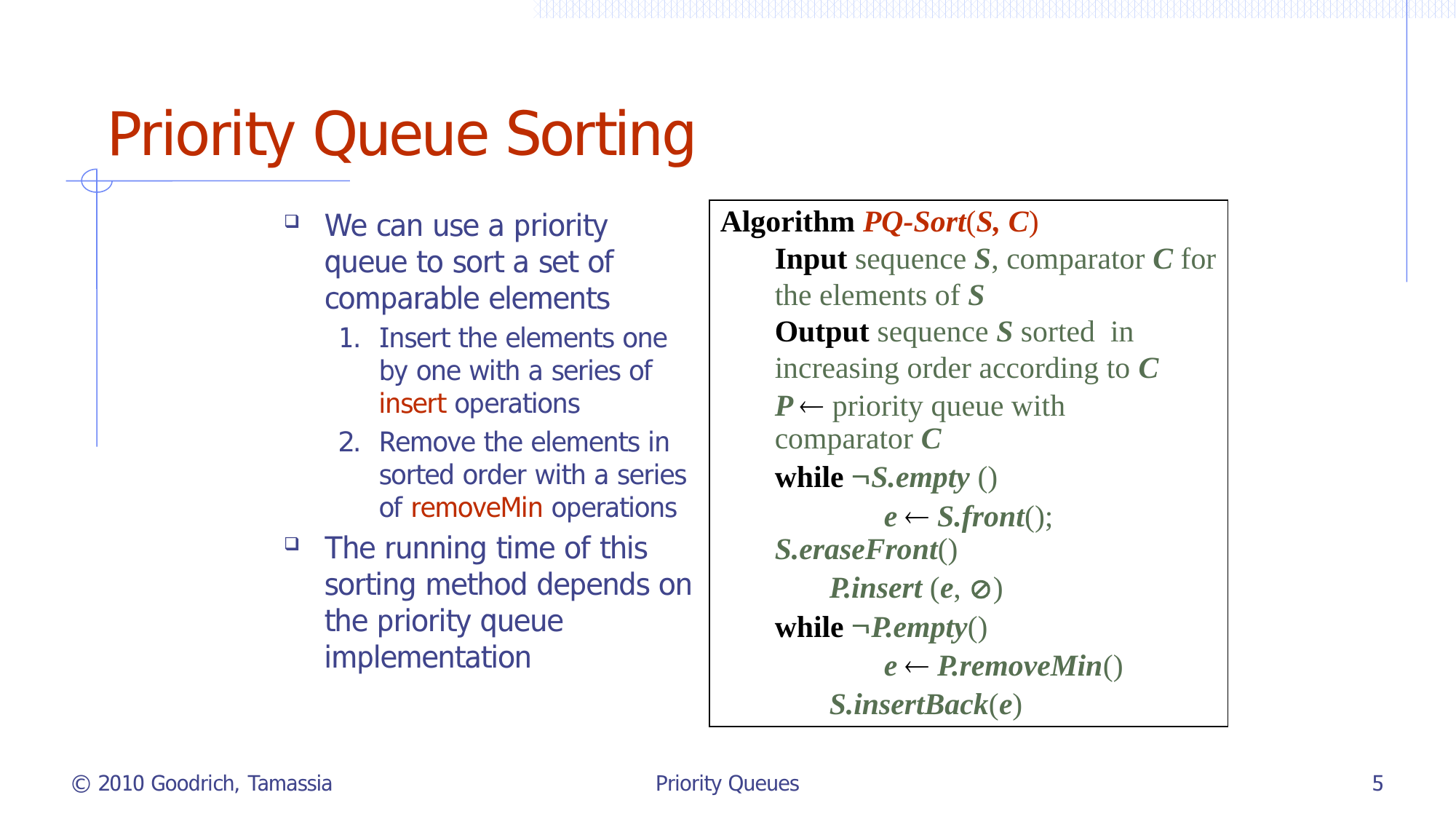

# Priority Queue Sorting
We can use a priority queue to sort a set of comparable elements
Insert the elements one by one with a series of insert operations
Remove the elements in sorted order with a series of removeMin operations
The running time of this sorting method depends on the priority queue implementation
Algorithm PQ-Sort(S, C)
Input sequence S, comparator C for the elements of S
Output sequence S sorted  in increasing order according to C
P ← priority queue with 		comparator C
while ¬S.empty ()
	e ← S.front(); S.eraseFront()
P.insert (e, ∅)
while ¬P.empty()
	e ← P.removeMin()
S.insertBack(e)
© 2010 Goodrich, Tamassia
Priority Queues
5